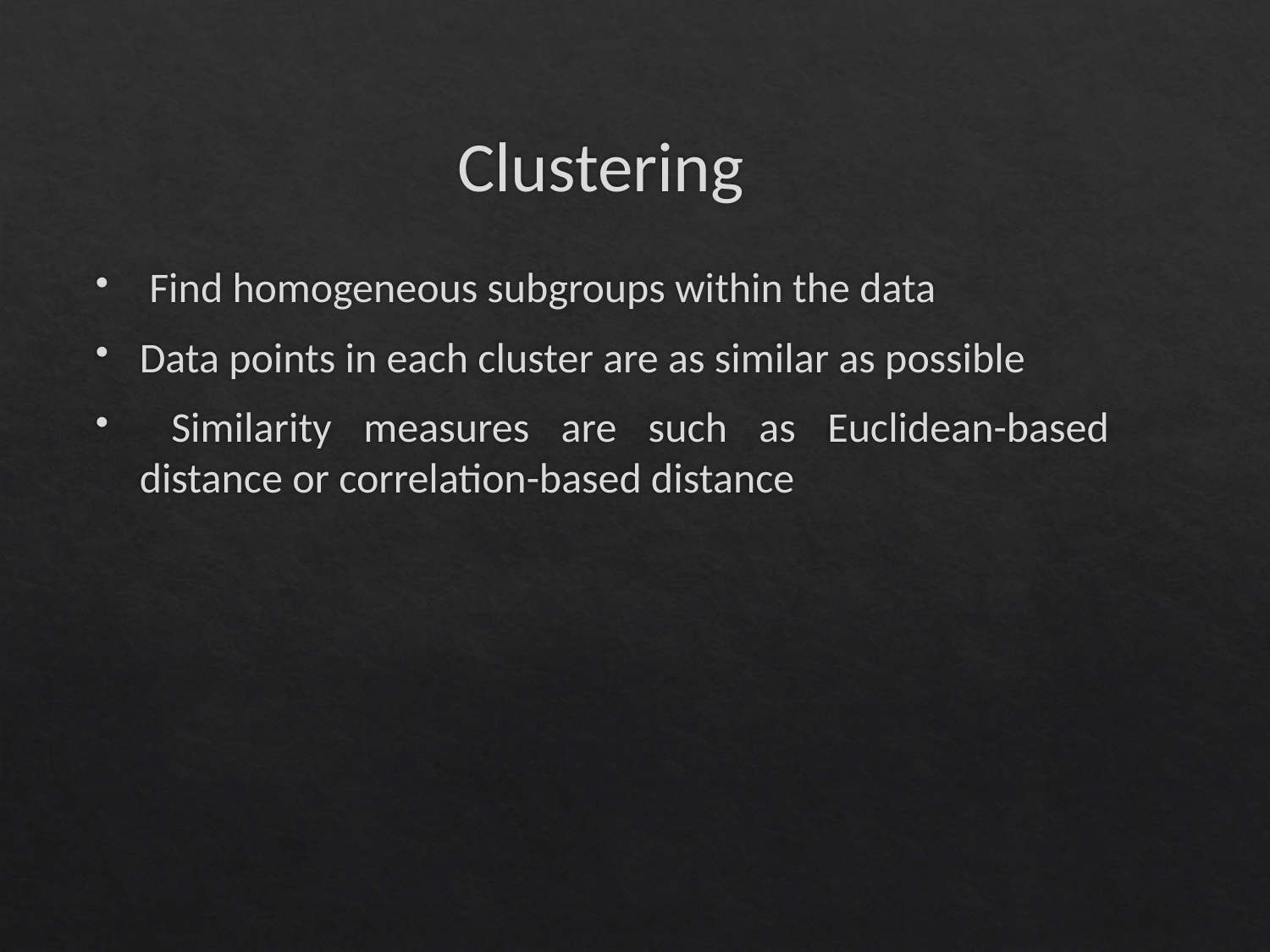

# Clustering
 Find homogeneous subgroups within the data
Data points in each cluster are as similar as possible
 Similarity measures are such as Euclidean-based distance or correlation-based distance